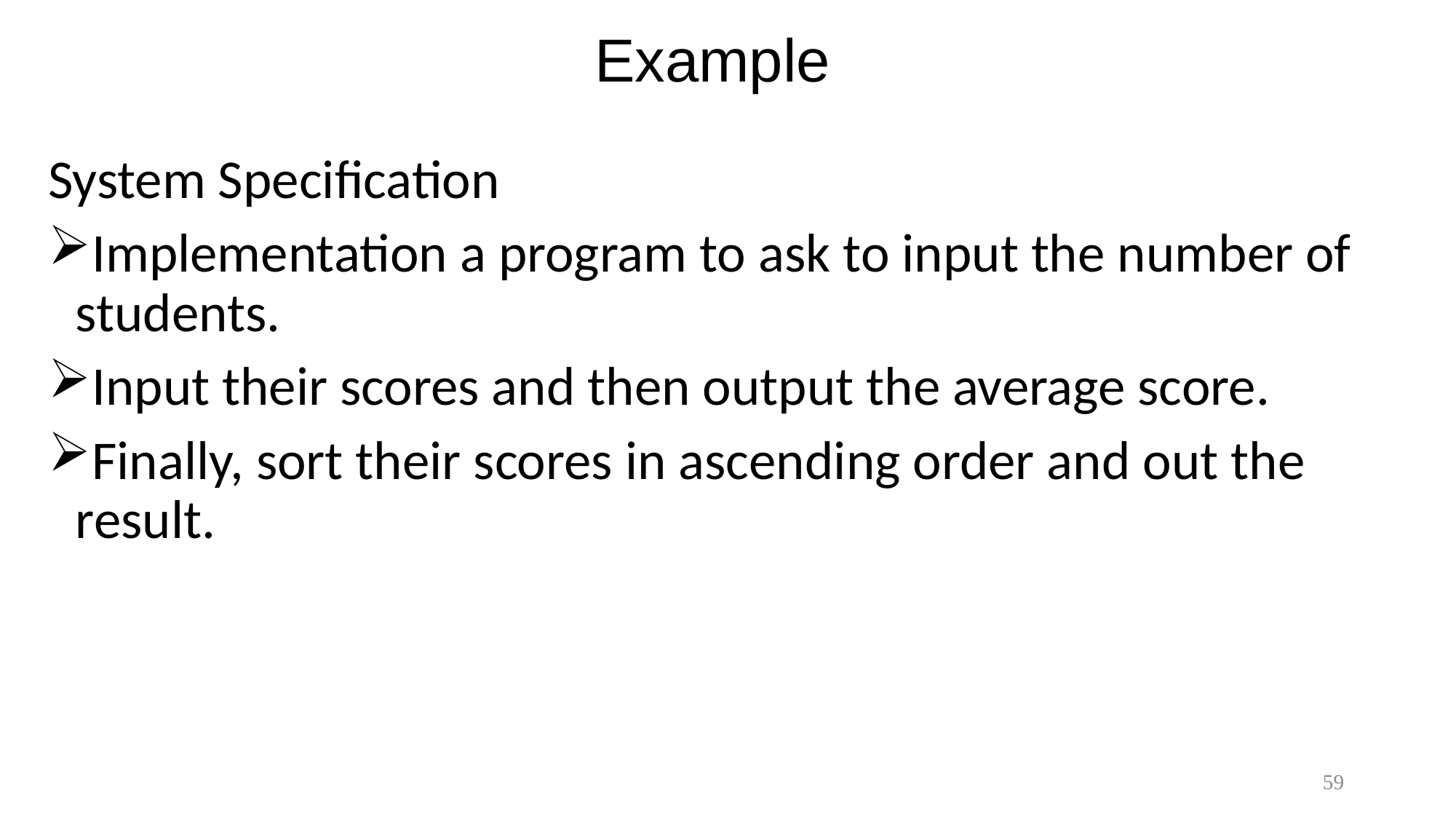

# Example
System Specification
Implementation a program to ask to input the number of students.
Input their scores and then output the average score.
Finally, sort their scores in ascending order and out the result.
59